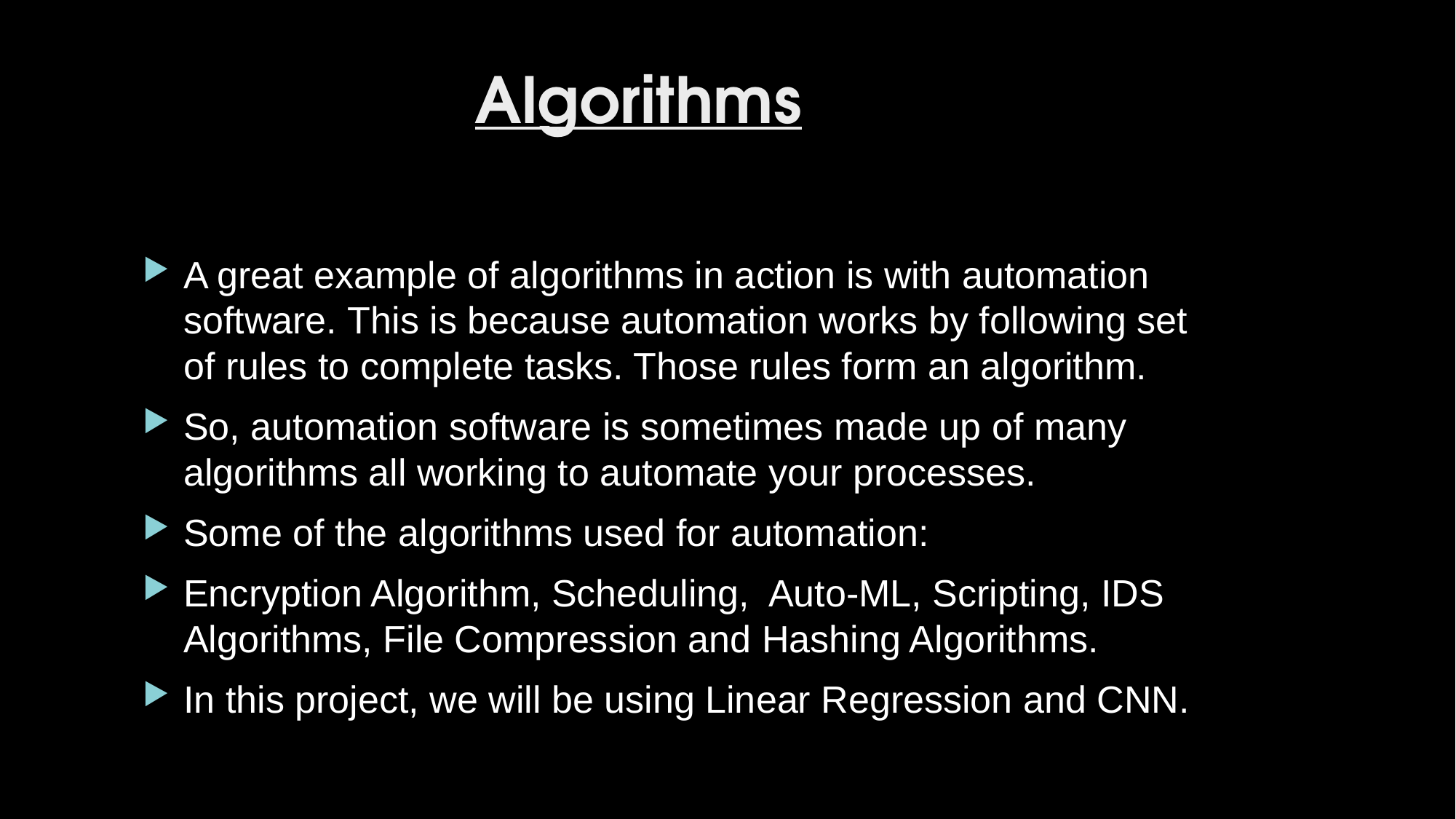

# Algorithms
A great example of algorithms in action is with automation software. This is because automation works by following set of rules to complete tasks. Those rules form an algorithm.
So, automation software is sometimes made up of many algorithms all working to automate your processes.
Some of the algorithms used for automation:
Encryption Algorithm, Scheduling,  Auto-ML, Scripting, IDS Algorithms, File Compression and Hashing Algorithms.
In this project, we will be using Linear Regression and CNN.